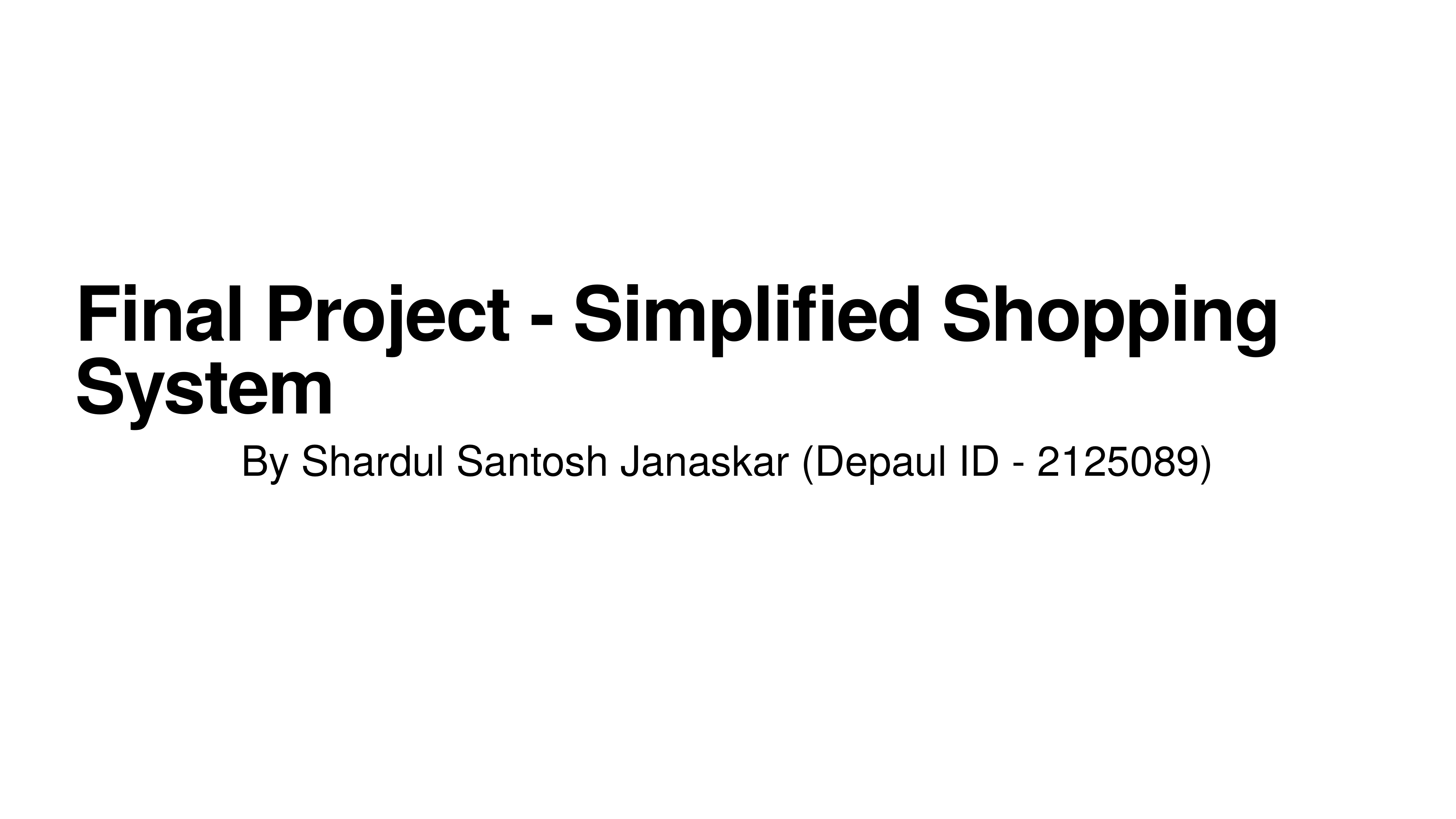

# Final Project - Simplified Shopping System
By Shardul Santosh Janaskar (Depaul ID - 2125089)